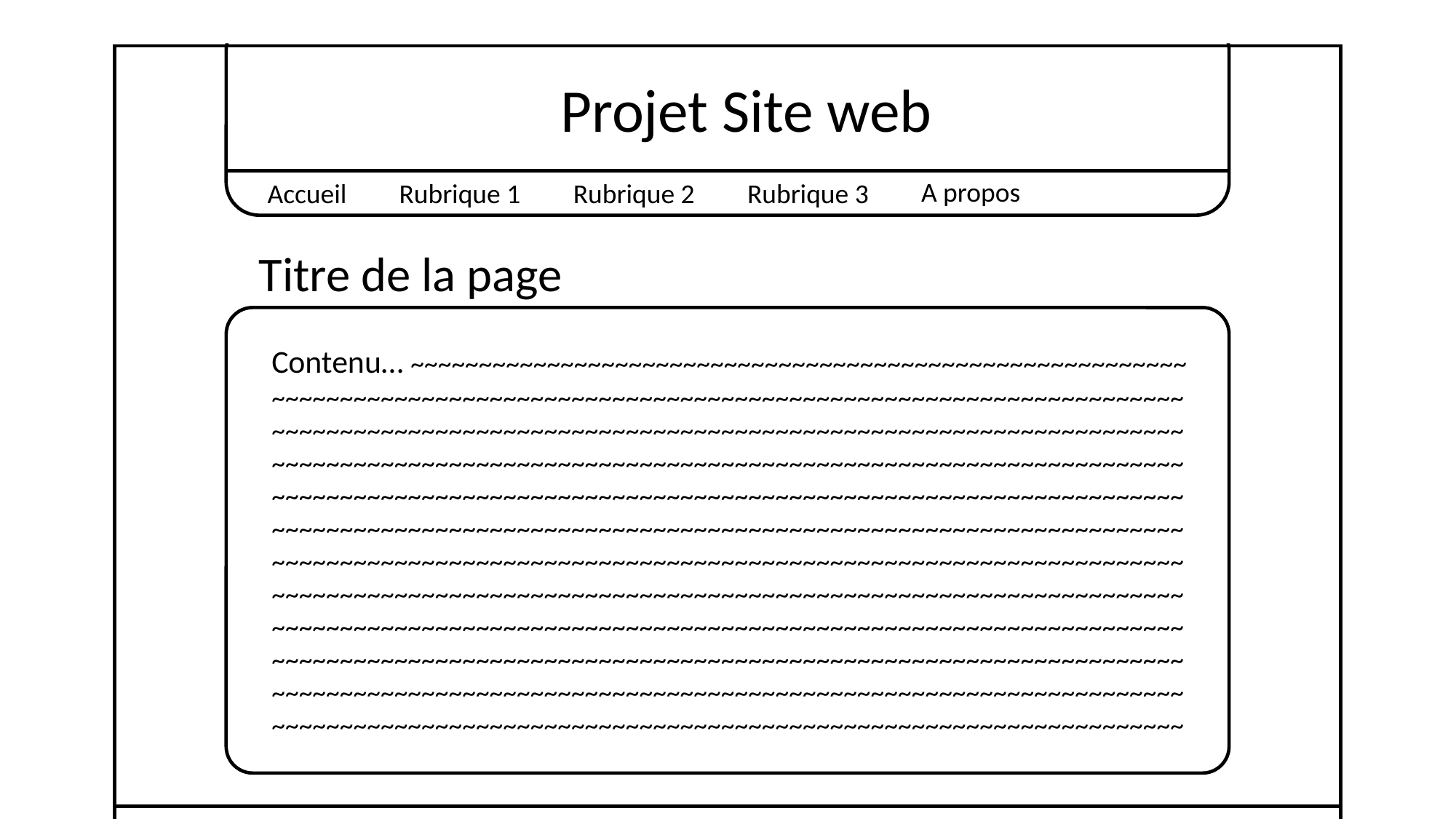

Hugo COLLIN, Xin ZHANG
BUT INFO 1A
Projet Site web
A propos
Rubrique 2
Rubrique 3
Accueil
Rubrique 1
Titre de la page

Contenu… ~~~~~~~~~~~~~~~~~~~~~~~~~~~~~~~~~~~~~~~~~~~~~~~~~~~~~~~~~
~~~~~~~~~~~~~~~~~~~~~~~~~~~~~~~~~~~~~~~~~~~~~~~~~~~~~~~~~~~~~~~~~~~
~~~~~~~~~~~~~~~~~~~~~~~~~~~~~~~~~~~~~~~~~~~~~~~~~~~~~~~~~~~~~~~~~~~
~~~~~~~~~~~~~~~~~~~~~~~~~~~~~~~~~~~~~~~~~~~~~~~~~~~~~~~~~~~~~~~~~~~
~~~~~~~~~~~~~~~~~~~~~~~~~~~~~~~~~~~~~~~~~~~~~~~~~~~~~~~~~~~~~~~~~~~
~~~~~~~~~~~~~~~~~~~~~~~~~~~~~~~~~~~~~~~~~~~~~~~~~~~~~~~~~~~~~~~~~~~
~~~~~~~~~~~~~~~~~~~~~~~~~~~~~~~~~~~~~~~~~~~~~~~~~~~~~~~~~~~~~~~~~~~
~~~~~~~~~~~~~~~~~~~~~~~~~~~~~~~~~~~~~~~~~~~~~~~~~~~~~~~~~~~~~~~~~~~
~~~~~~~~~~~~~~~~~~~~~~~~~~~~~~~~~~~~~~~~~~~~~~~~~~~~~~~~~~~~~~~~~~~
~~~~~~~~~~~~~~~~~~~~~~~~~~~~~~~~~~~~~~~~~~~~~~~~~~~~~~~~~~~~~~~~~~~
~~~~~~~~~~~~~~~~~~~~~~~~~~~~~~~~~~~~~~~~~~~~~~~~~~~~~~~~~~~~~~~~~~~
~~~~~~~~~~~~~~~~~~~~~~~~~~~~~~~~~~~~~~~~~~~~~~~~~~~~~~~~~~~~~~~~~~~